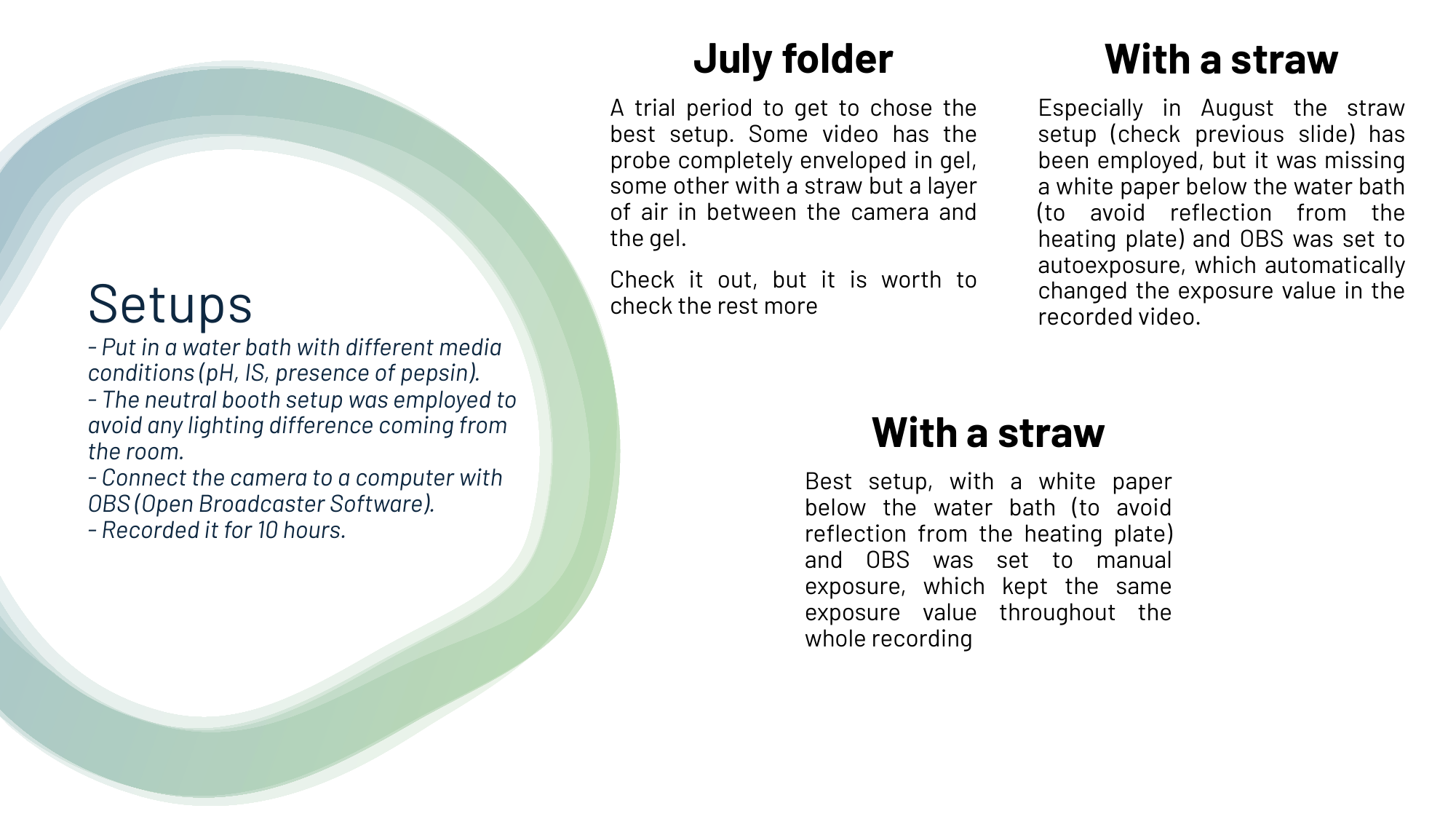

July folder
With a straw

A trial period to get to chose the best setup. Some video has the probe completely enveloped in gel, some other with a straw but a layer of air in between the camera and the gel.
Check it out, but it is worth to check the rest more
Especially in August the straw setup (check previous slide) has been employed, but it was missing a white paper below the water bath (to avoid reflection from the heating plate) and OBS was set to autoexposure, which automatically changed the exposure value in the recorded video.
# Setups - Put in a water bath with different media conditions (pH, IS, presence of pepsin). - The neutral booth setup was employed to avoid any lighting difference coming from the room. - Connect the camera to a computer with OBS (Open Broadcaster Software). - Recorded it for 10 hours.
With a straw
Best setup, with a white paper below the water bath (to avoid reflection from the heating plate) and OBS was set to manual exposure, which kept the same exposure value throughout the whole recording